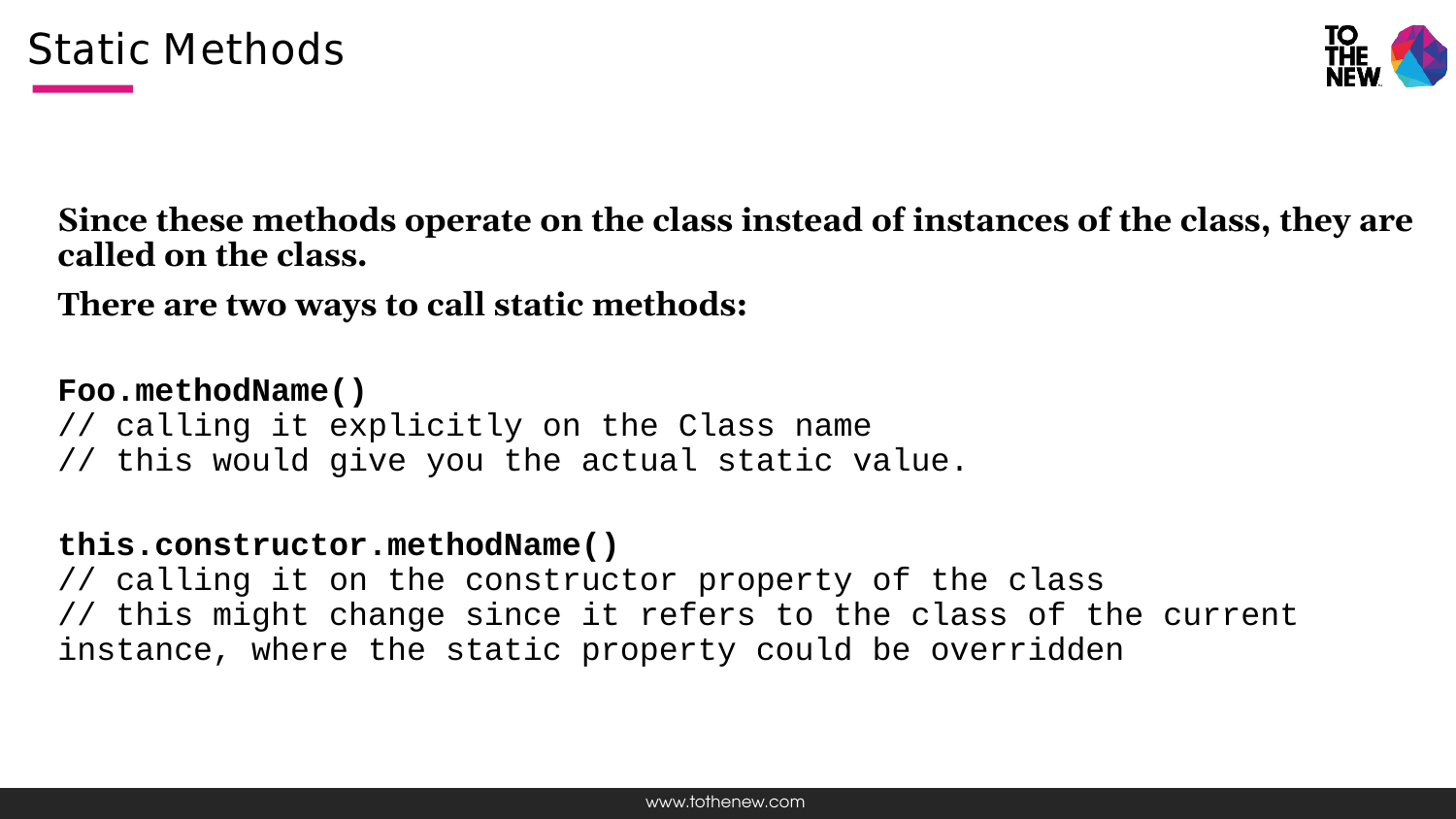

# Static Methods

Since these methods operate on the class instead of instances of the class, they are called on the class.
There are two ways to call static methods:
Foo.methodName()
// calling it explicitly on the Class name
// this would give you the actual static value.
this.constructor.methodName()
// calling it on the constructor property of the class
// this might change since it refers to the class of the current instance, where the static property could be overridden